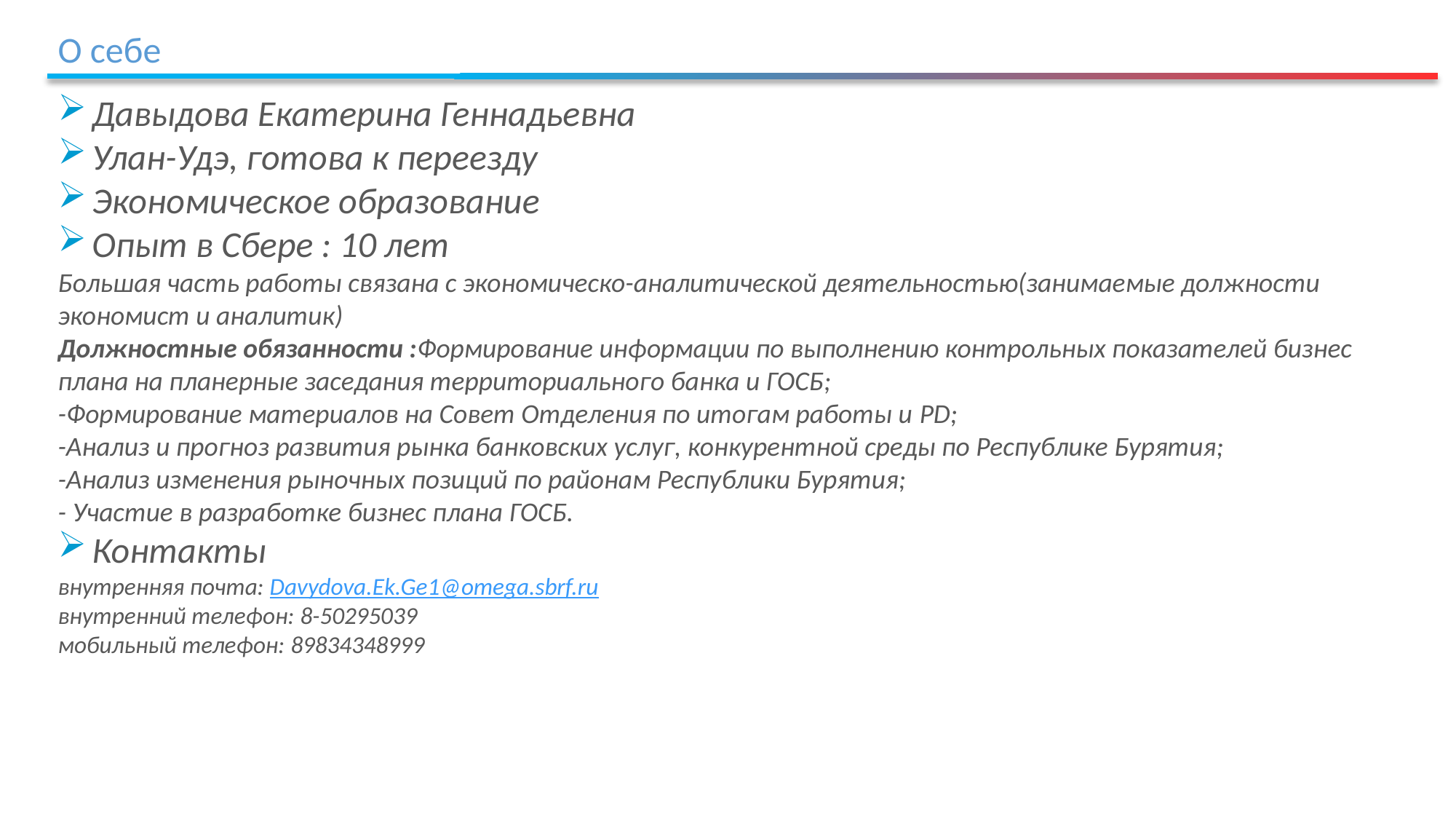

О себе

Давыдова Екатерина Геннадьевна
Улан-Удэ, готова к переезду
Экономическое образование
Опыт в Сбере : 10 лет
Большая часть работы связана с экономическо-аналитической деятельностью(занимаемые должности экономист и аналитик)
Должностные обязанности :Формирование информации по выполнению контрольных показателей бизнес плана на планерные заседания территориального банка и ГОСБ;
-Формирование материалов на Совет Отделения по итогам работы и PD;
-Анализ и прогноз развития рынка банковских услуг, конкурентной среды по Республике Бурятия;
-Анализ изменения рыночных позиций по районам Республики Бурятия;
- Участие в разработке бизнес плана ГОСБ.
Контакты
внутренняя почта: Davydova.Ek.Ge1@omega.sbrf.ru
внутренний телефон: 8-50295039
мобильный телефон: 89834348999